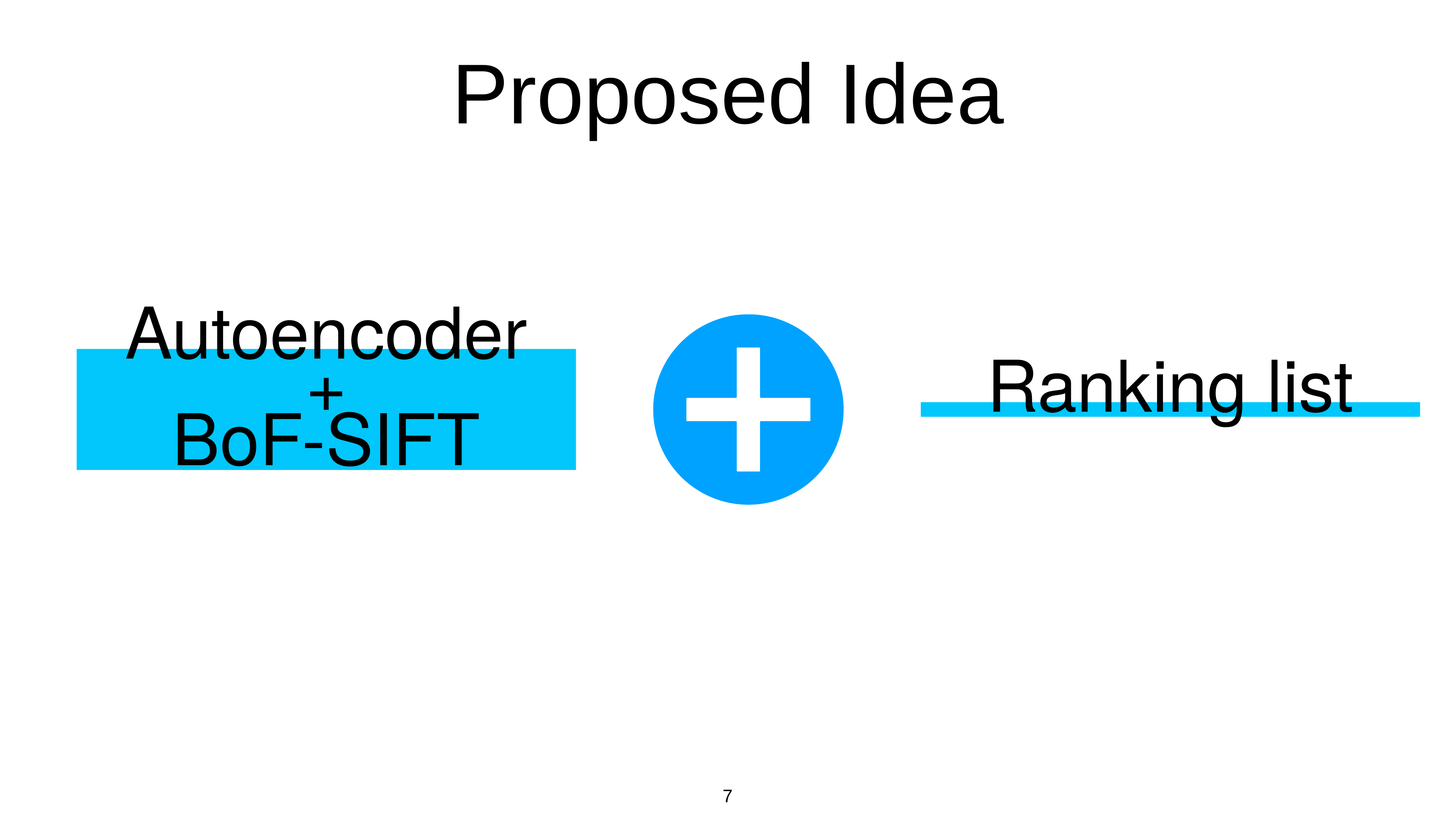

# Proposed Idea
Autoencoder
+
BoF-SIFT

Ranking list
7